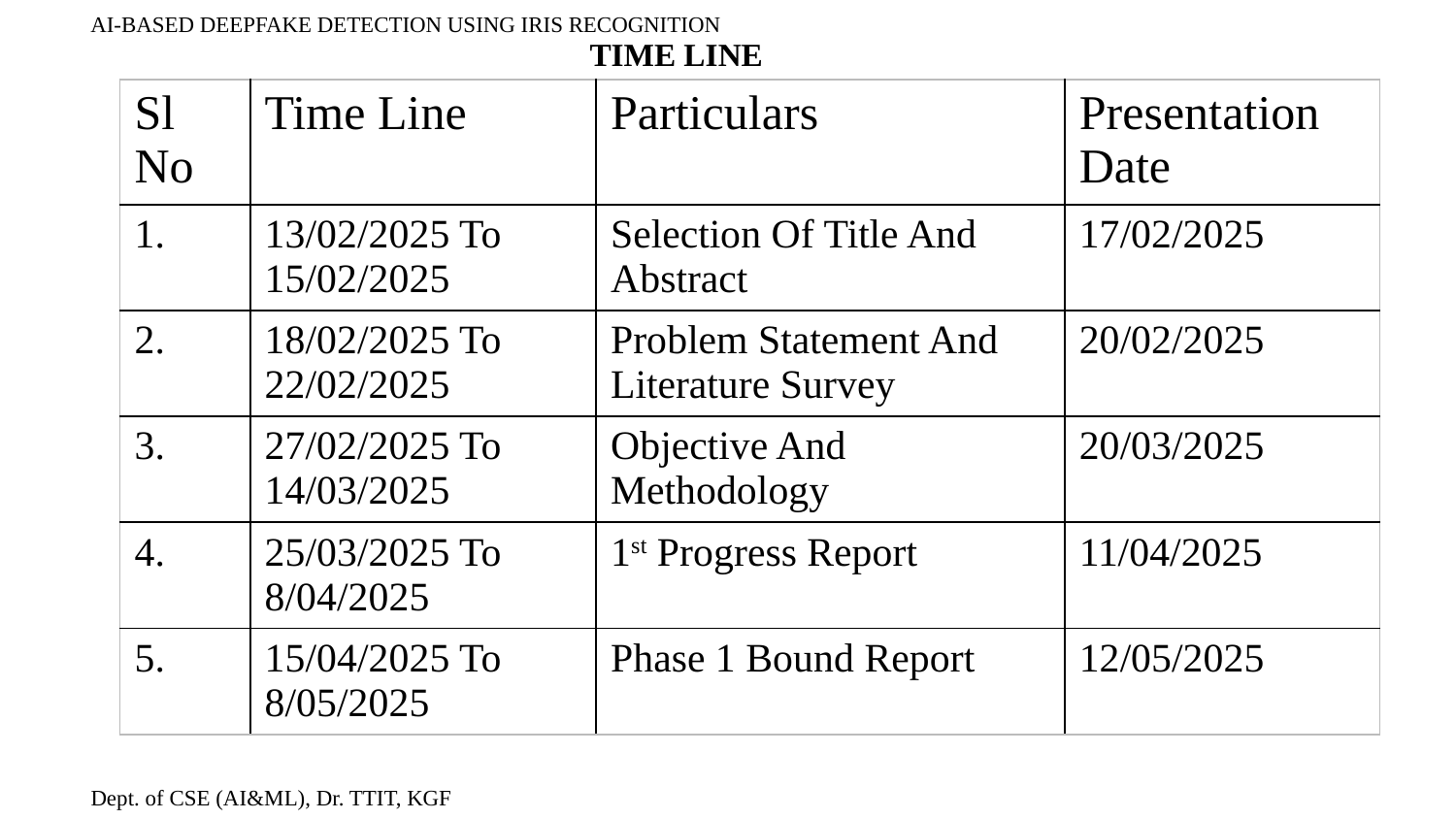

AI-BASED DEEPFAKE DETECTION USING IRIS RECOGNITION

TIME LINE
| Sl No | Time Line | Particulars | Presentation Date |
| --- | --- | --- | --- |
| 1. | 13/02/2025 To 15/02/2025 | Selection Of Title And Abstract | 17/02/2025 |
| 2. | 18/02/2025 To 22/02/2025 | Problem Statement And Literature Survey | 20/02/2025 |
| 3. | 27/02/2025 To 14/03/2025 | Objective And Methodology | 20/03/2025 |
| 4. | 25/03/2025 To 8/04/2025 | 1st Progress Report | 11/04/2025 |
| 5. | 15/04/2025 To 8/05/2025 | Phase 1 Bound Report | 12/05/2025 |
Dept. of CSE (AI&ML), Dr. TTIT, KGF